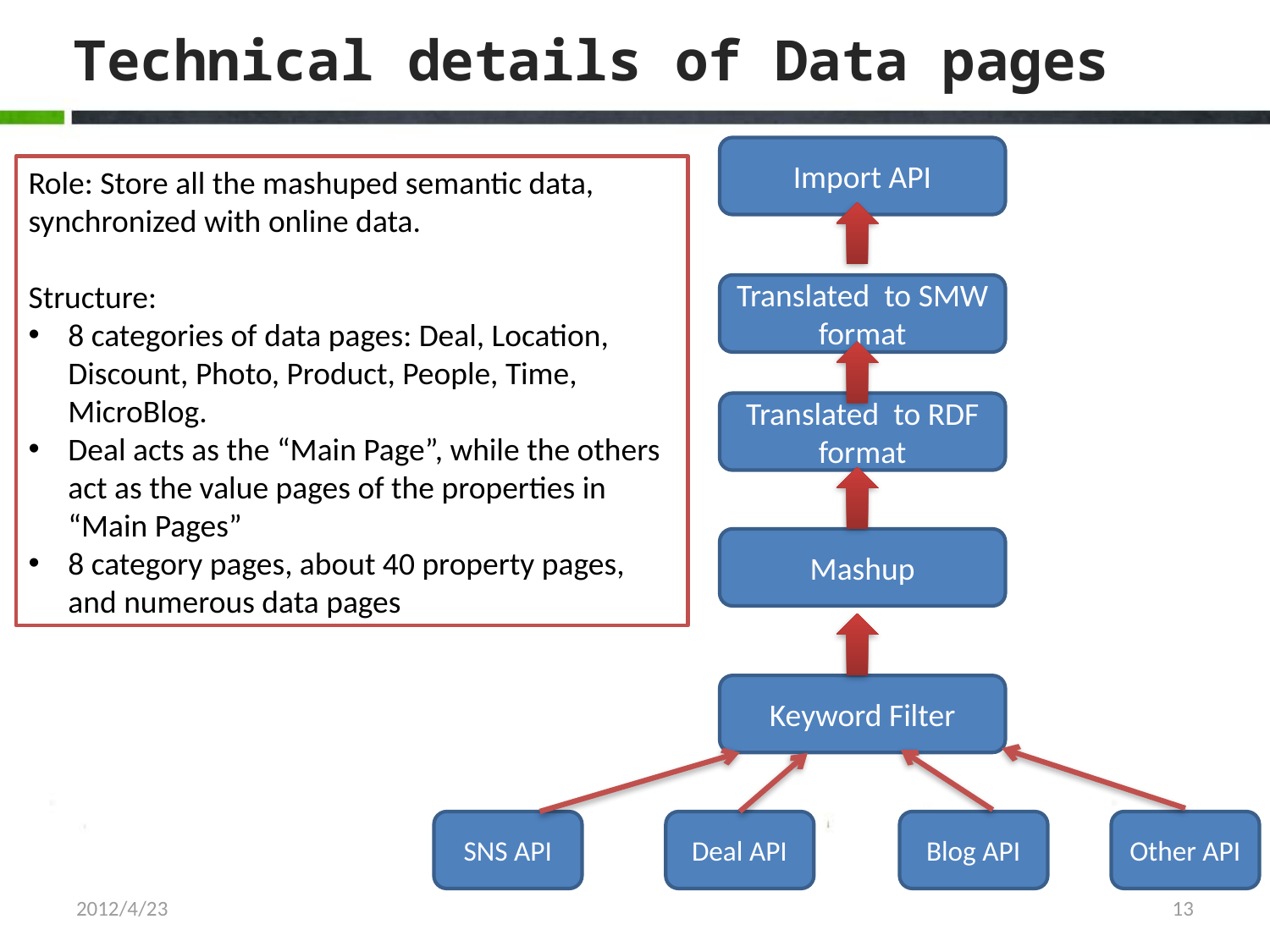

# Technical details of Data pages
Import API
Role: Store all the mashuped semantic data, synchronized with online data.

Structure:
8 categories of data pages: Deal, Location, Discount, Photo, Product, People, Time, MicroBlog.
Deal acts as the “Main Page”, while the others act as the value pages of the properties in “Main Pages”
8 category pages, about 40 property pages, and numerous data pages

Translated  to SMW format

Translated  to RDF format

Mashup

Keyword Filter
SNS API
Deal API
Blog API
Other API
2012/4/23
13